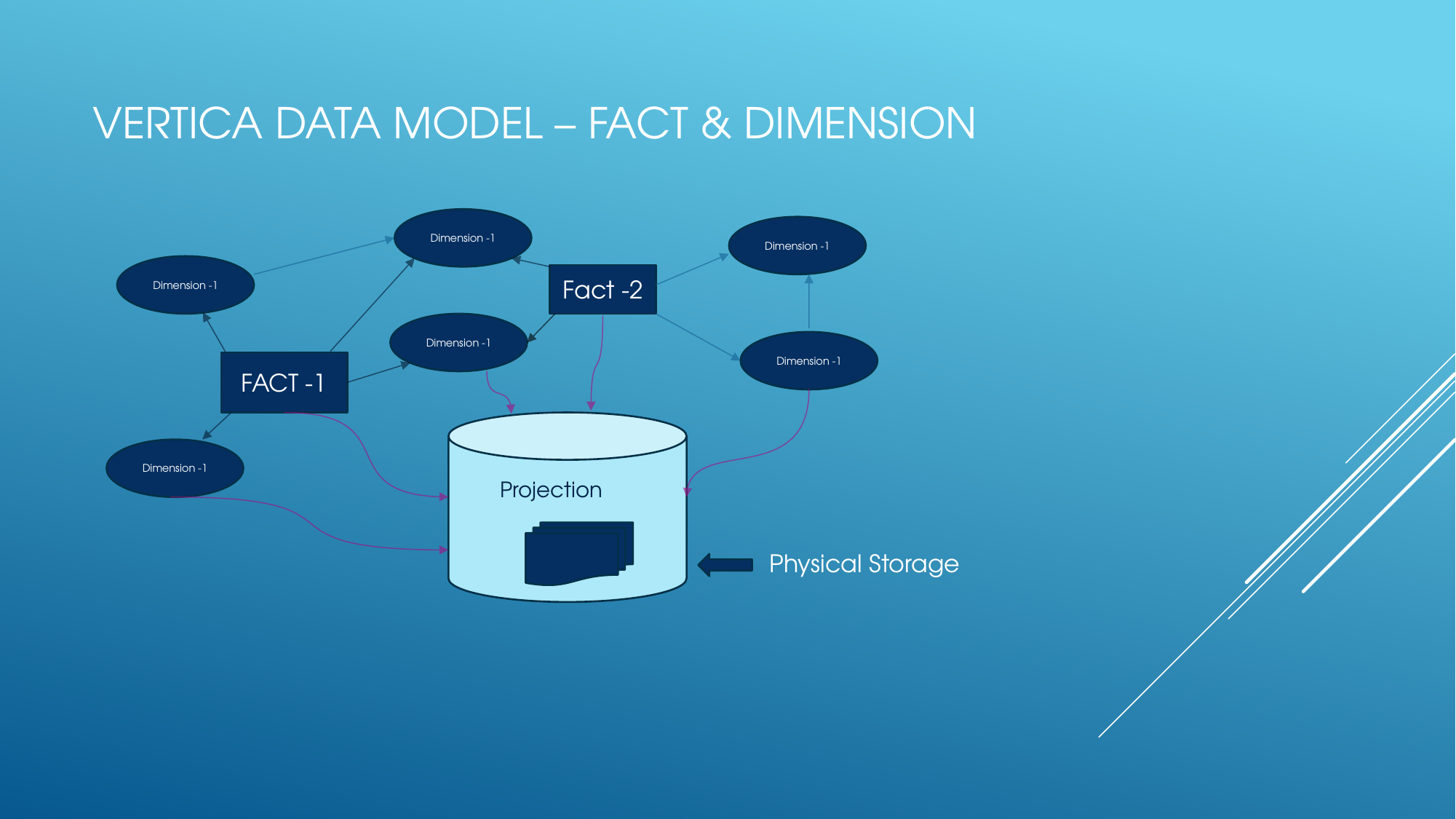

# Vertica data model – fact & dimension

Dimension -1
Dimension -1
Dimension -1
Fact -2
Dimension -1
Dimension -1
FACT -1

Dimension -1
Projection

Physical Storage